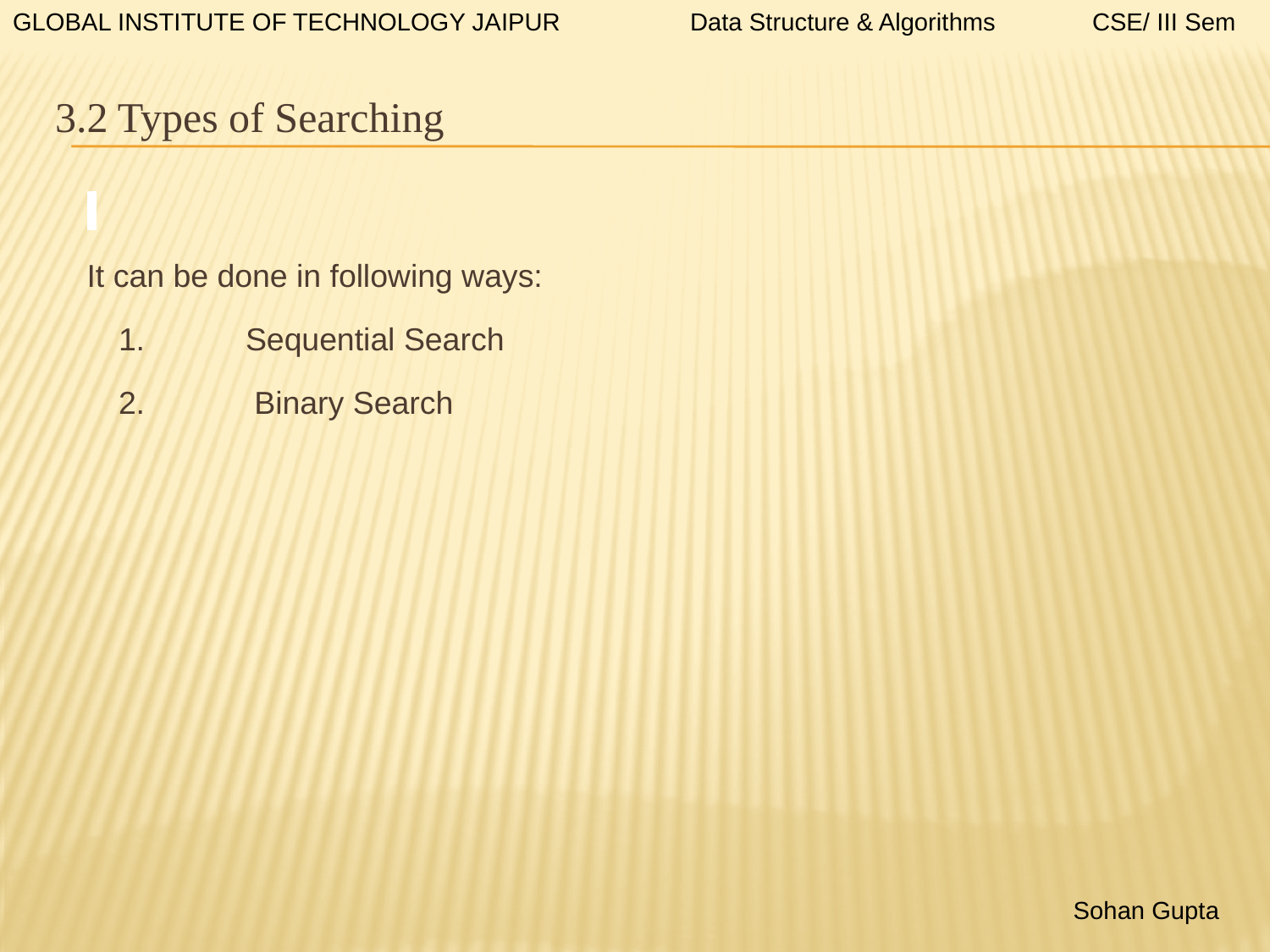

Data Structure & Algorithms
CSE/ III Sem
GLOBAL INSTITUTE OF TECHNOLOGY JAIPUR
# 3.2 Types of Searching

It can be done in following ways:
	1. 	Sequential Search
	2.	 Binary Search

Sohan Gupta